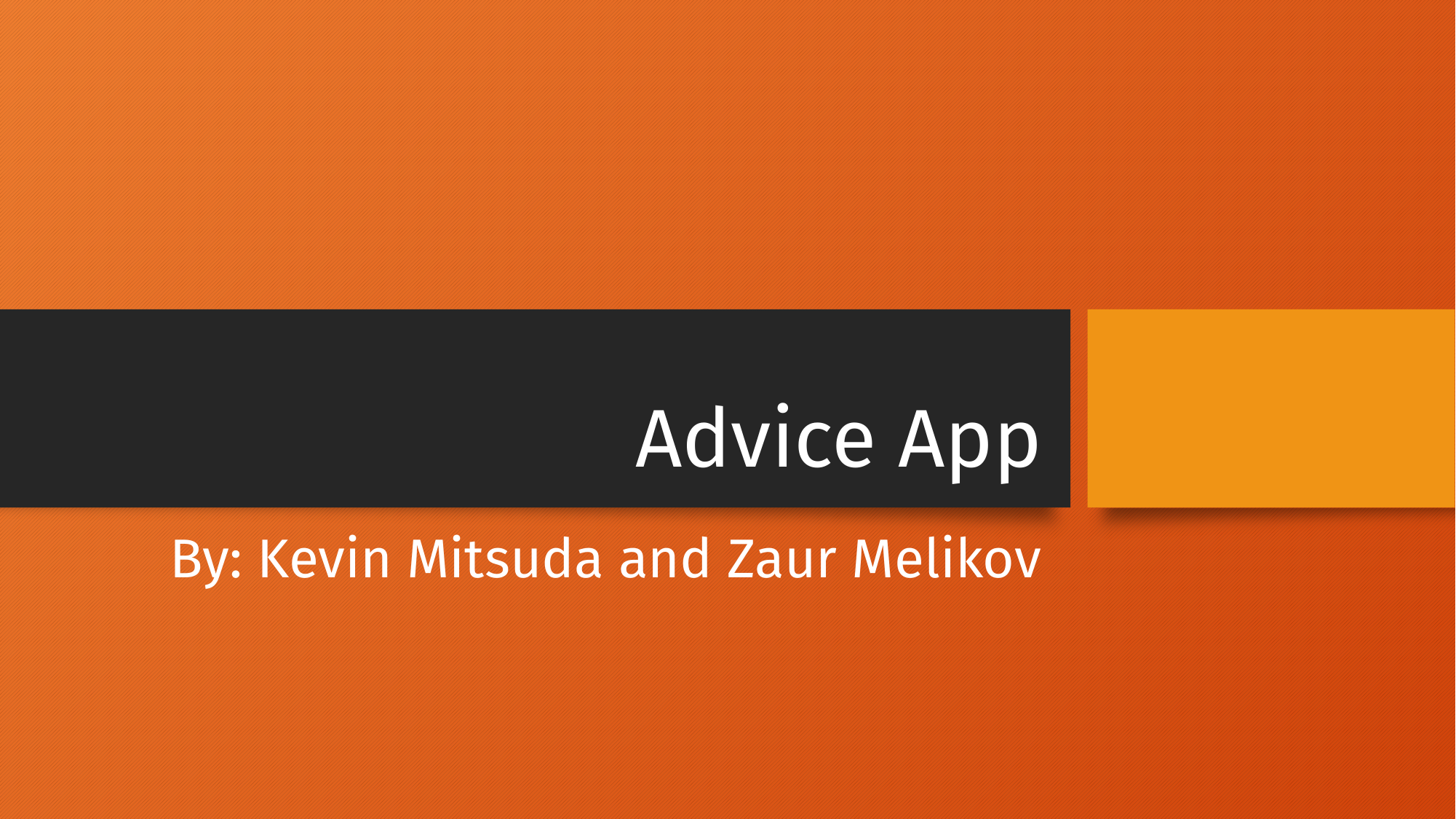

# Advice App
By: Kevin Mitsuda and Zaur Melikov